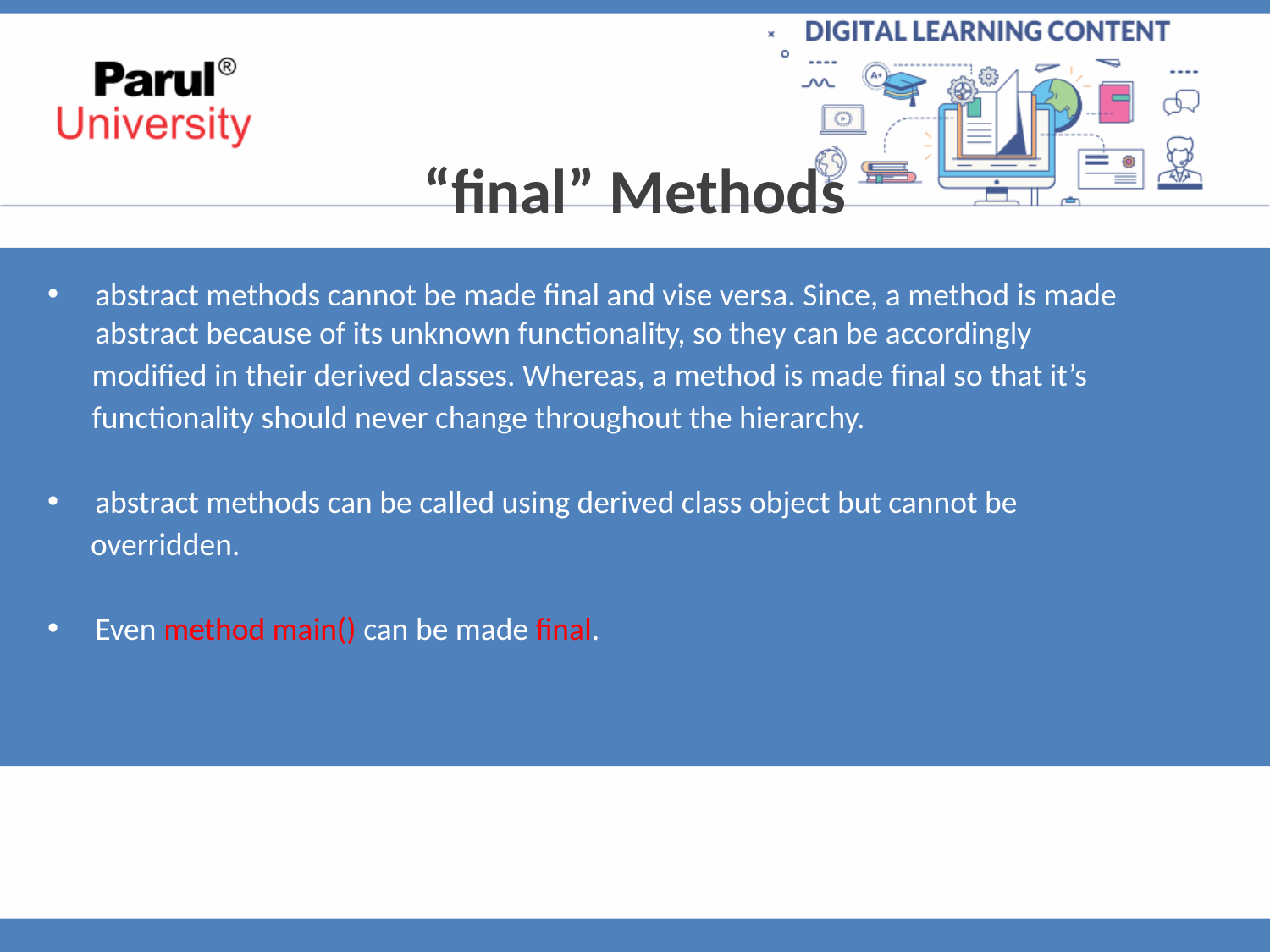

“final” Methods

abstract methods cannot be made final and vise versa. Since, a method is made abstract because of its unknown functionality, so they can be accordingly
     modified in their derived classes. Whereas, a method is made final so that it’s
     functionality should never change throughout the hierarchy.

abstract methods can be called using derived class object but cannot be
      overridden.

Even method main() can be made final.